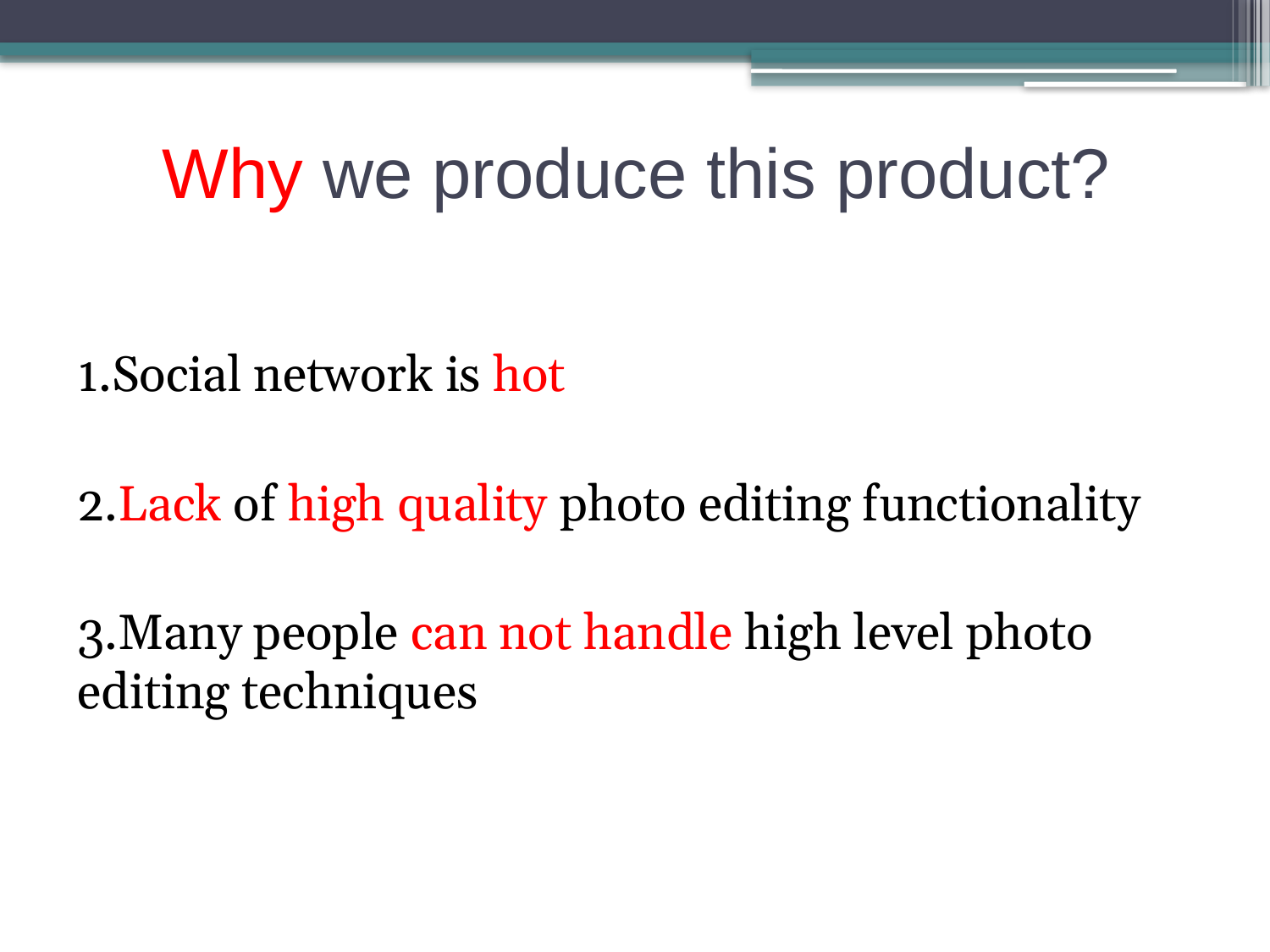

# Why we produce this product?
1.Social network is hot

2.Lack of high quality photo editing functionality

3.Many people can not handle high level photo   editing techniques